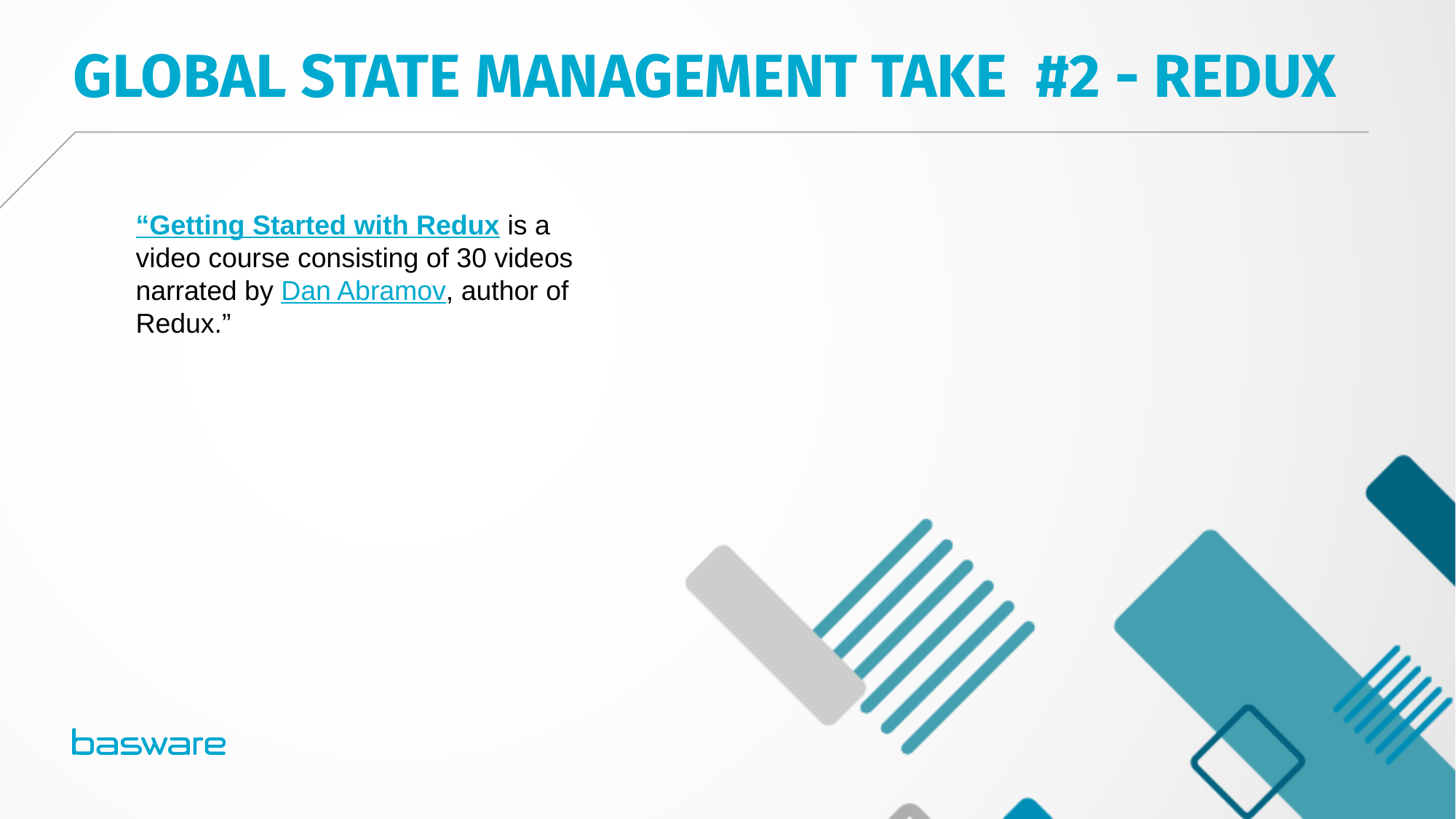

Global state management take  #2 - redux
“Getting Started with Redux is a video course consisting of 30 videos narrated by Dan Abramov, author of Redux.”